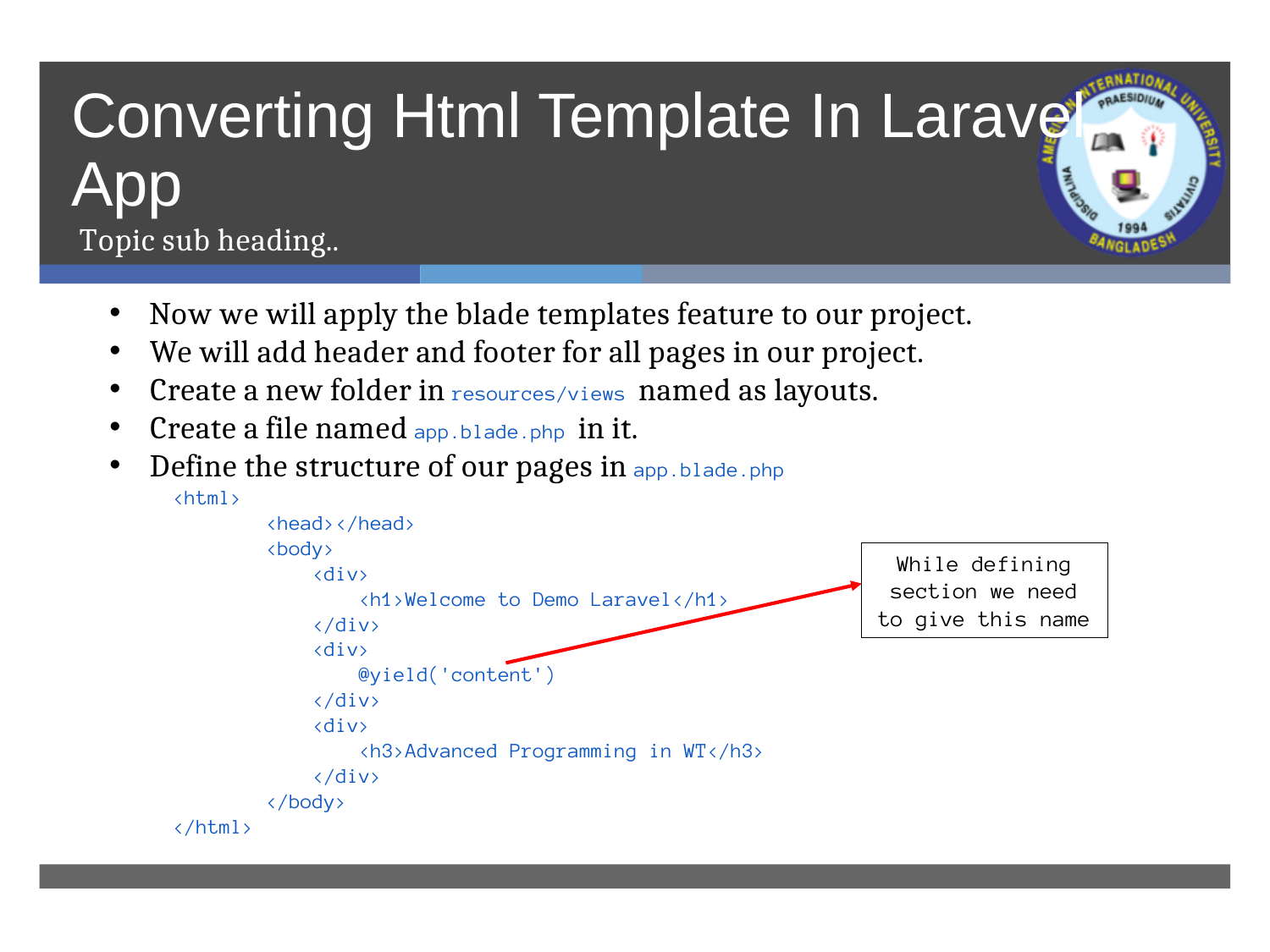

# Converting Html Template In Laravel App
Topic sub heading..
Now we will apply the blade templates feature to our project.
We will add header and footer for all pages in our project.
Create a new folder in resources/views named as layouts.
Create a file named app.blade.php in it.
Define the structure of our pages in app.blade.php
<html>
        <head></head>
        <body>
            <div>
                <h1>Welcome to Demo Laravel</h1>
            </div>
            <div>
                @yield('content')
            </div>
            <div>
                <h3>Advanced Programming in WT</h3>
            </div>
        </body>
</html>

While defining section we need to give this name